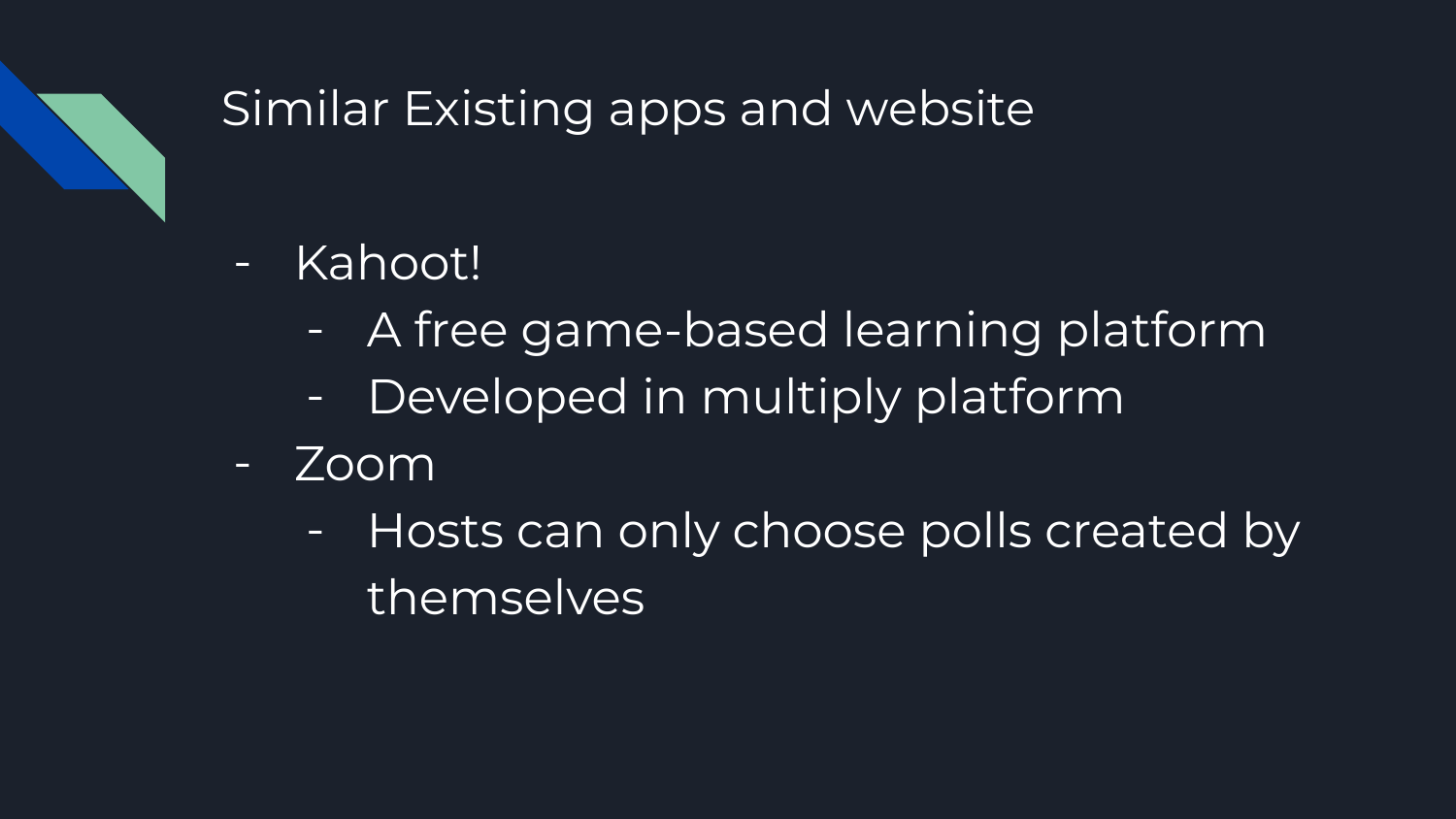

# Similar Existing apps and website
Kahoot!
A free game-based learning platform
Developed in multiply platform
Zoom
Hosts can only choose polls created by themselves